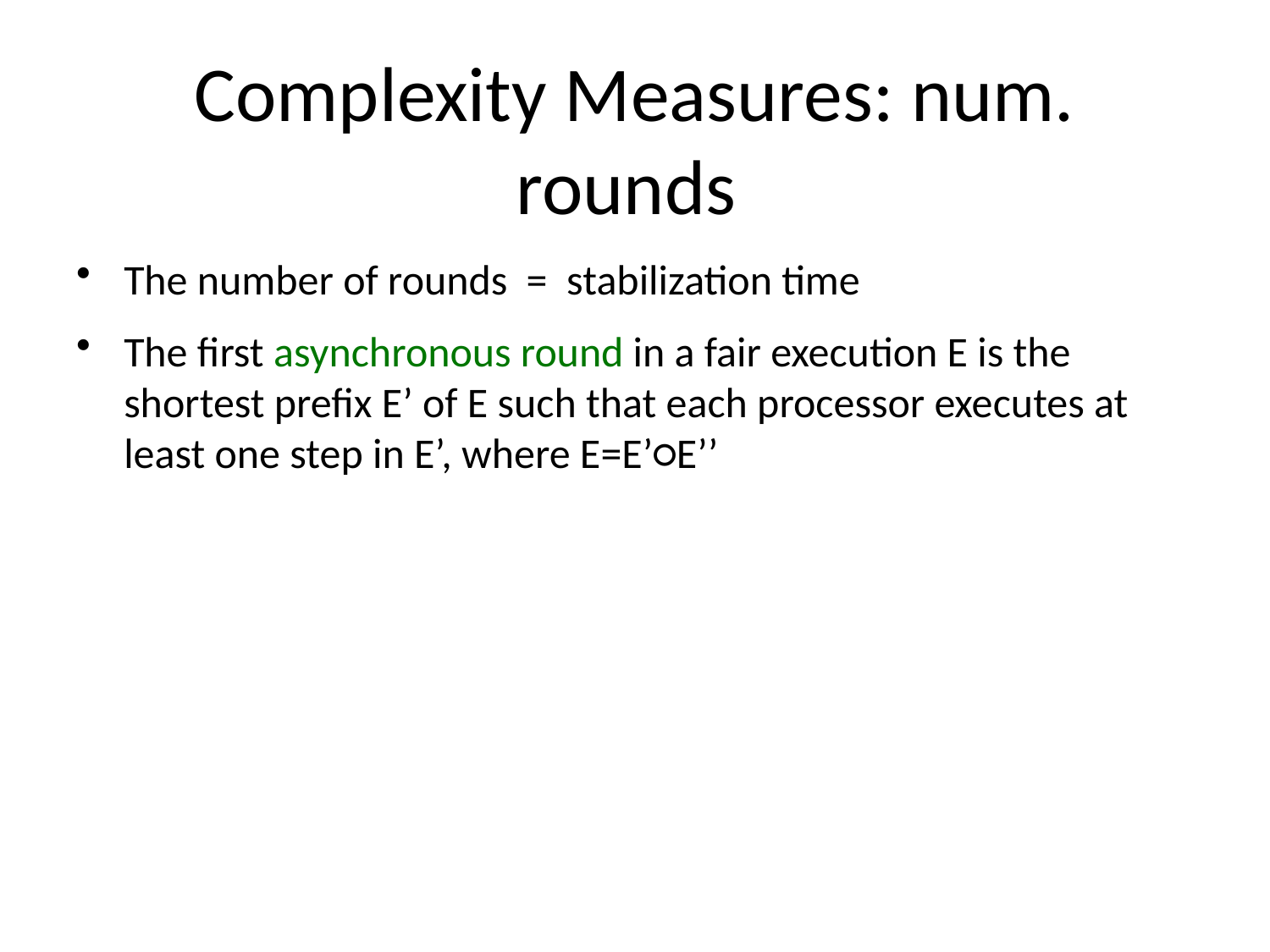

# Complexity Measures: num. rounds

The number of rounds  =  stabilization time
The first asynchronous round in a fair execution E is the shortest prefix E’ of E such that each processor executes at least one step in E’, where E=E’○E’’

2-44